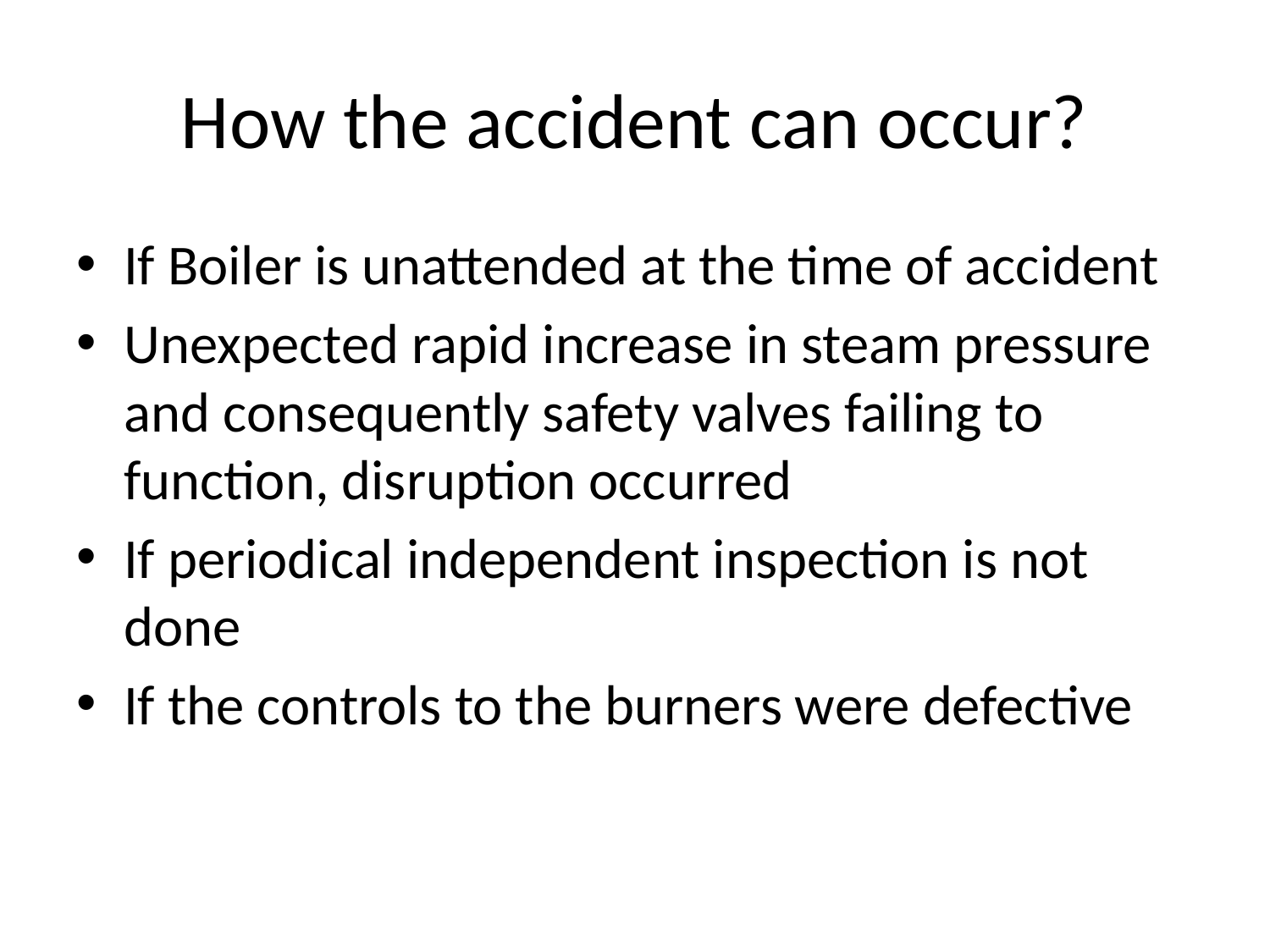

# How the accident can occur?
If Boiler is unattended at the time of accident
Unexpected rapid increase in steam pressure and consequently safety valves failing to function, disruption occurred
If periodical independent inspection is not done
If the controls to the burners were defective